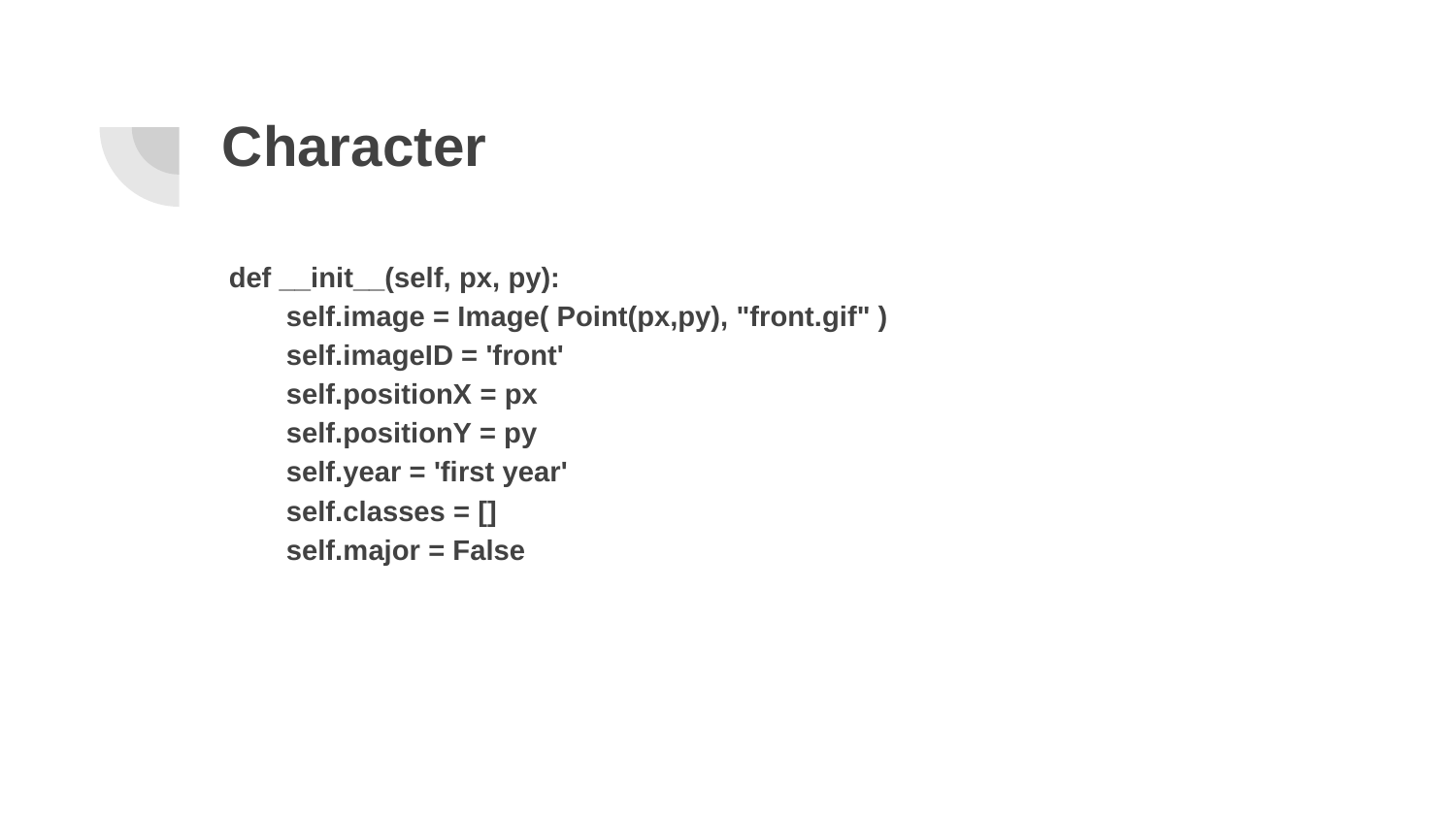

# Character
 def __init__(self, px, py):
        self.image = Image( Point(px,py), "front.gif" )
        self.imageID = 'front'
        self.positionX = px
        self.positionY = py
        self.year = 'first year'
        self.classes = []
        self.major = False